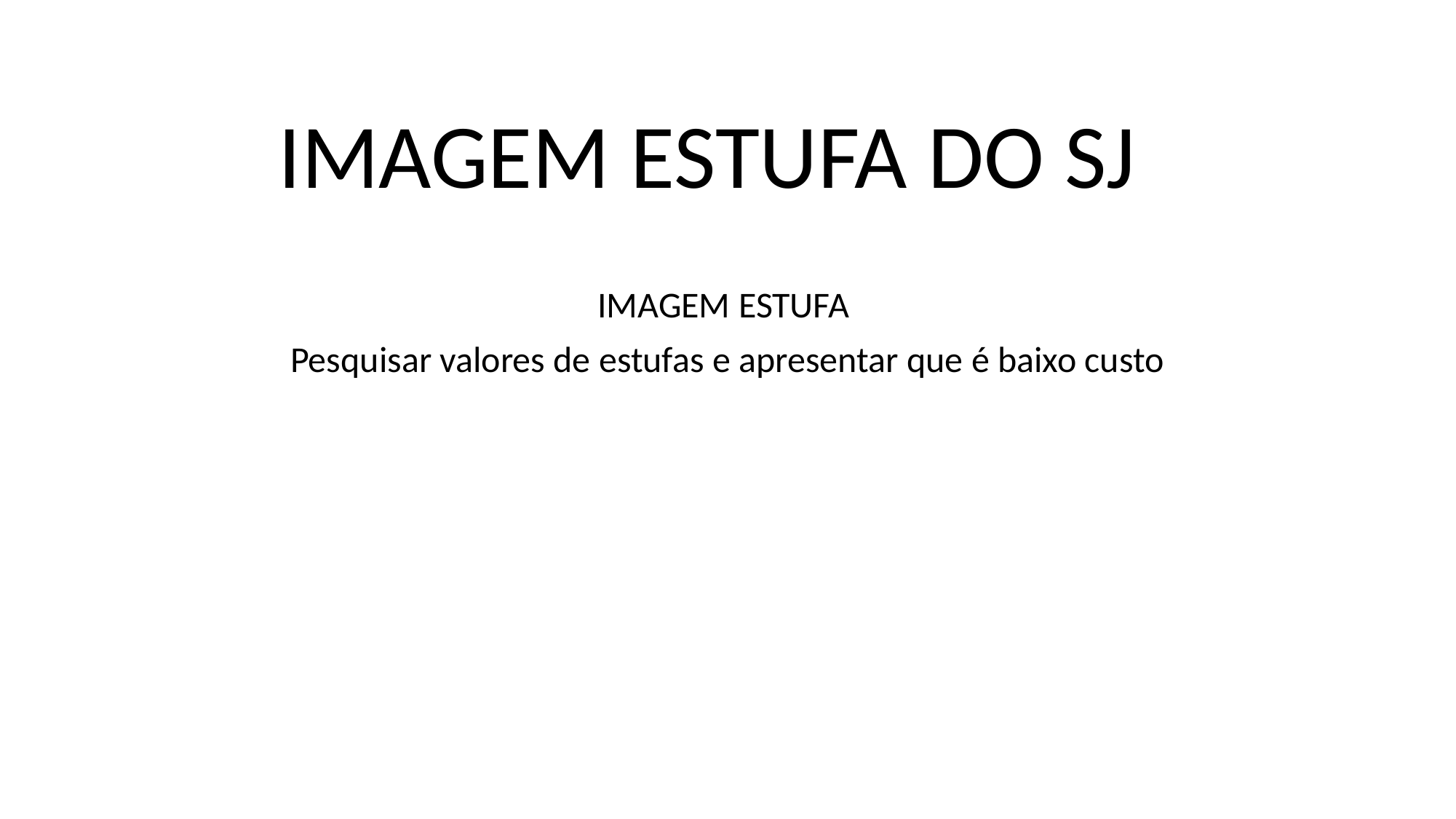

# IMAGEM ESTUFA DO SJ
IMAGEM ESTUFA
Pesquisar valores de estufas e apresentar que é baixo custo